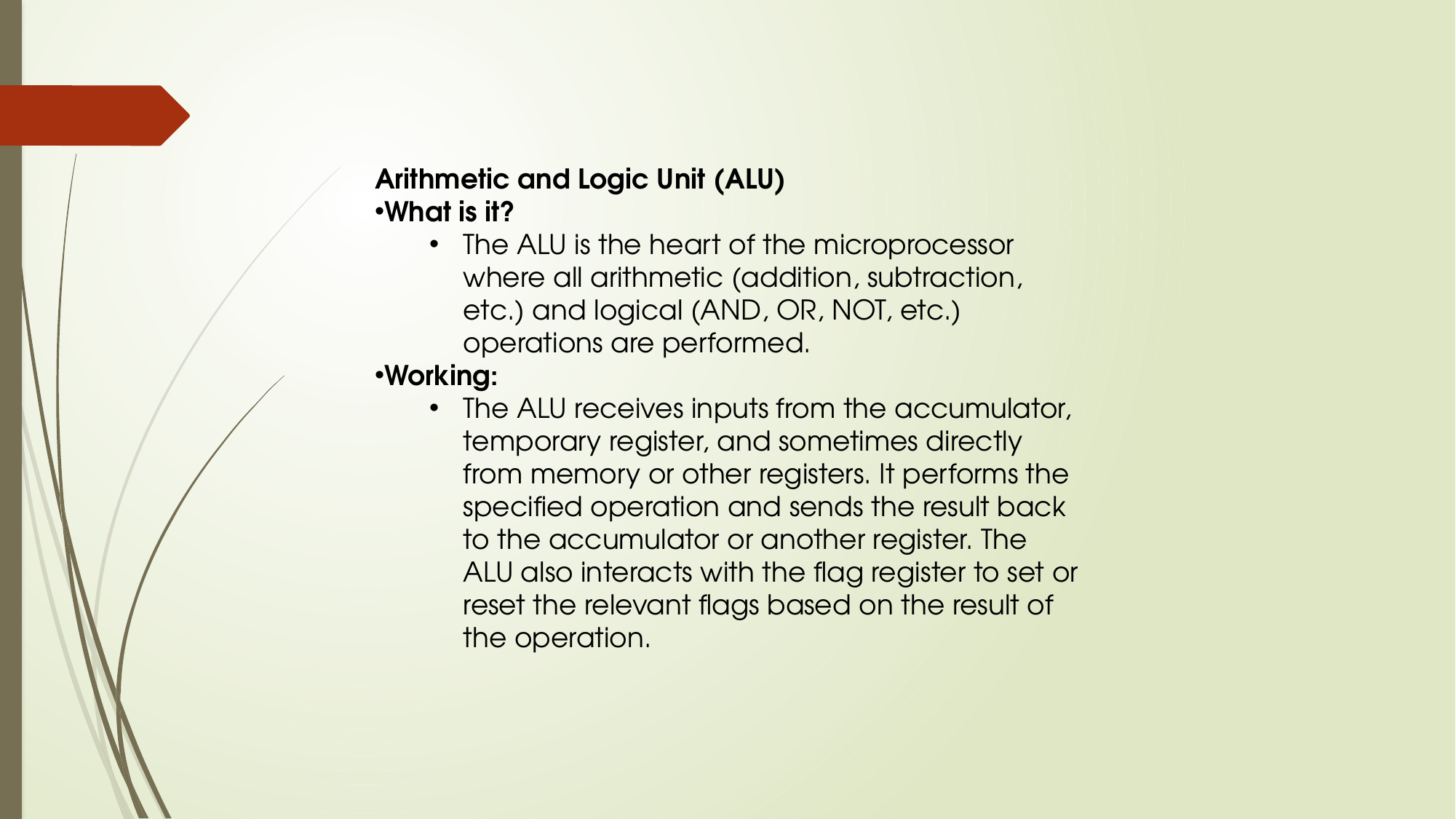

Arithmetic and Logic Unit (ALU)
What is it?
The ALU is the heart of the microprocessor where all arithmetic (addition, subtraction, etc.) and logical (AND, OR, NOT, etc.) operations are performed.
Working:
The ALU receives inputs from the accumulator, temporary register, and sometimes directly from memory or other registers. It performs the specified operation and sends the result back to the accumulator or another register. The ALU also interacts with the flag register to set or reset the relevant flags based on the result of the operation.